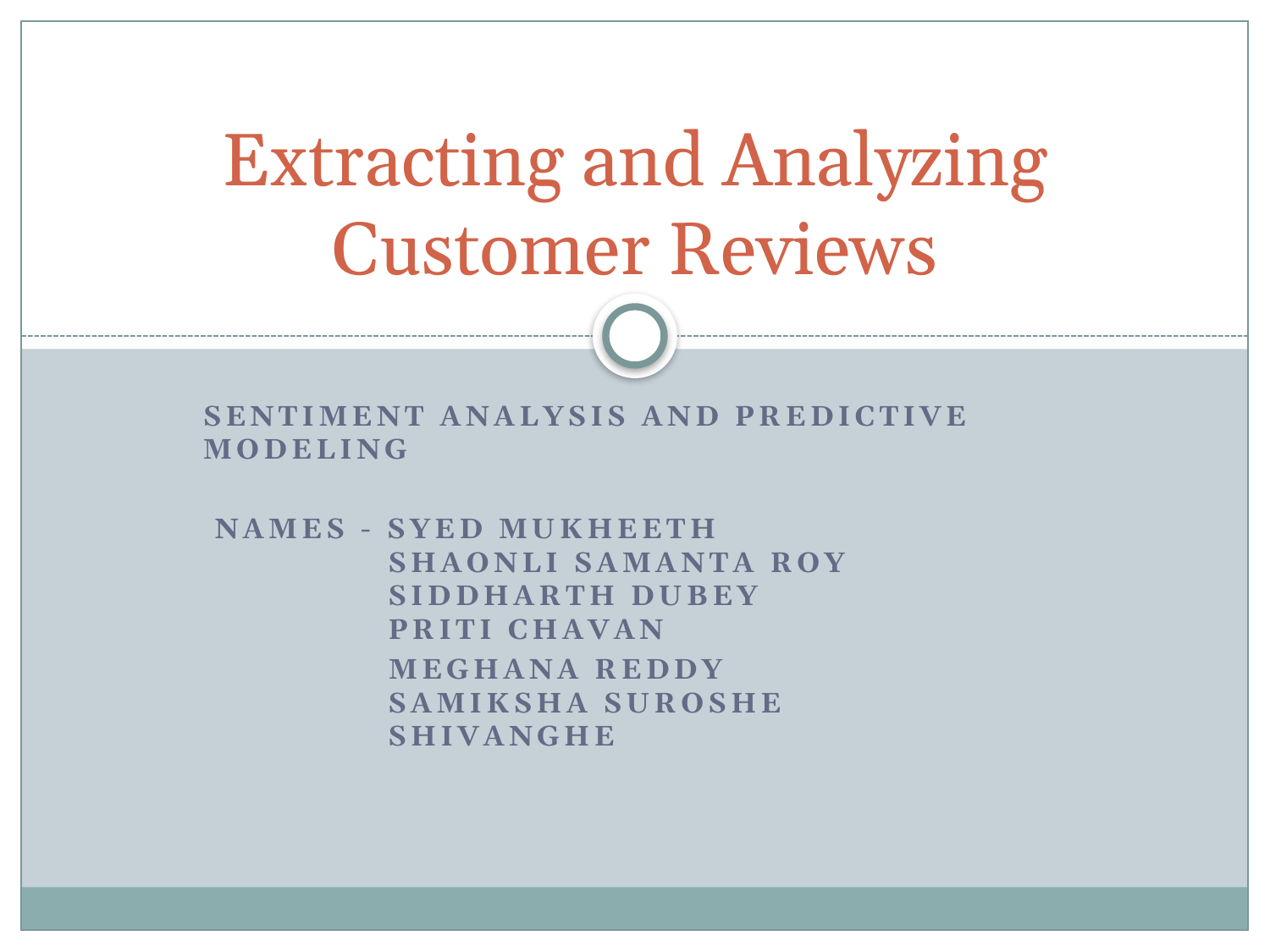

# Extracting and Analyzing Customer Reviews
Sentiment Analysis and Predictive Modeling

 Names - Syed Mukheeth
                Shaonli Samanta Roy
                Siddharth Dubey
                Priti Chavan
                Meghana Reddy
                Samiksha Suroshe
                Shivanghe